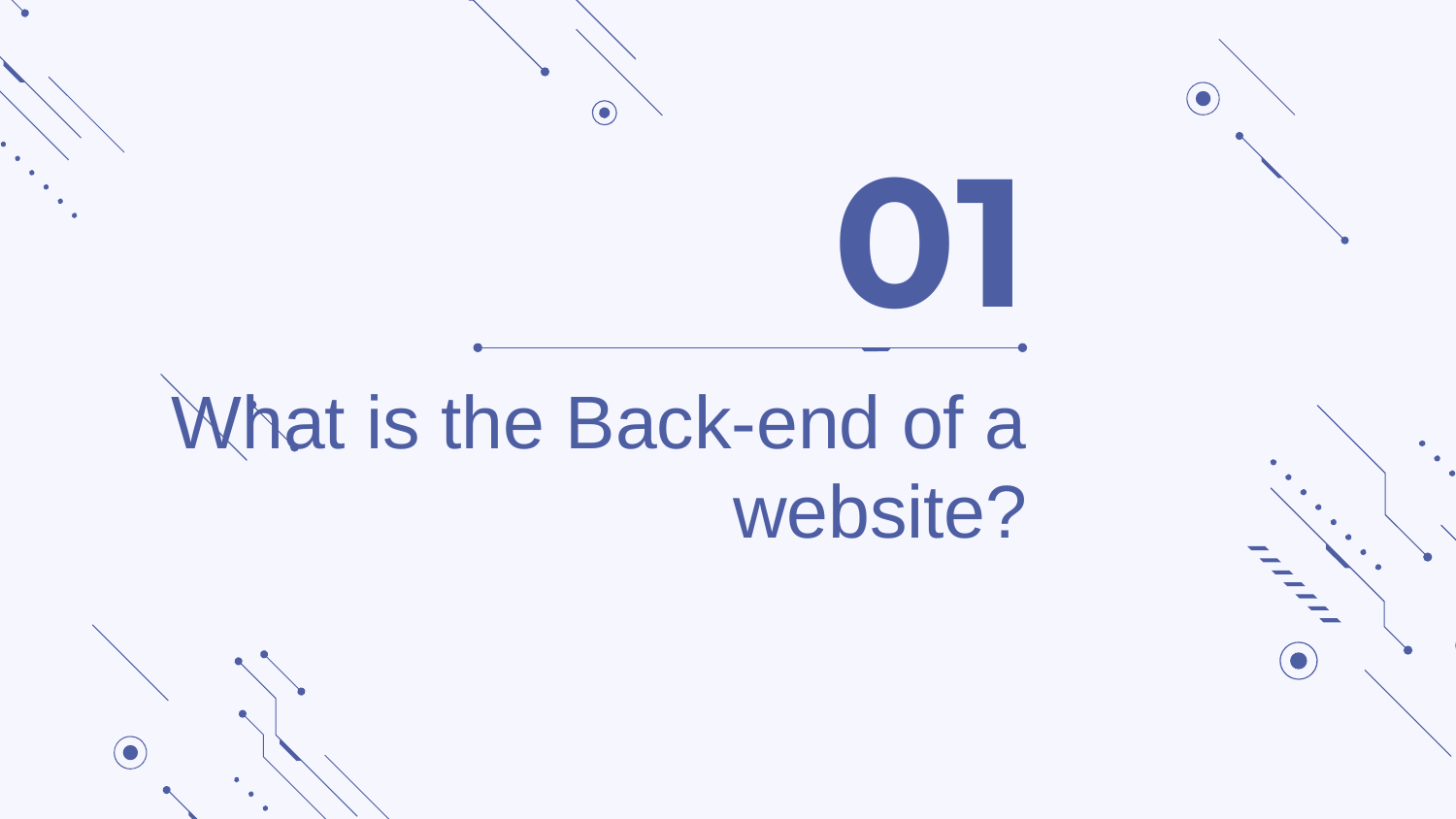

# 01

What is the Back-end of a website?